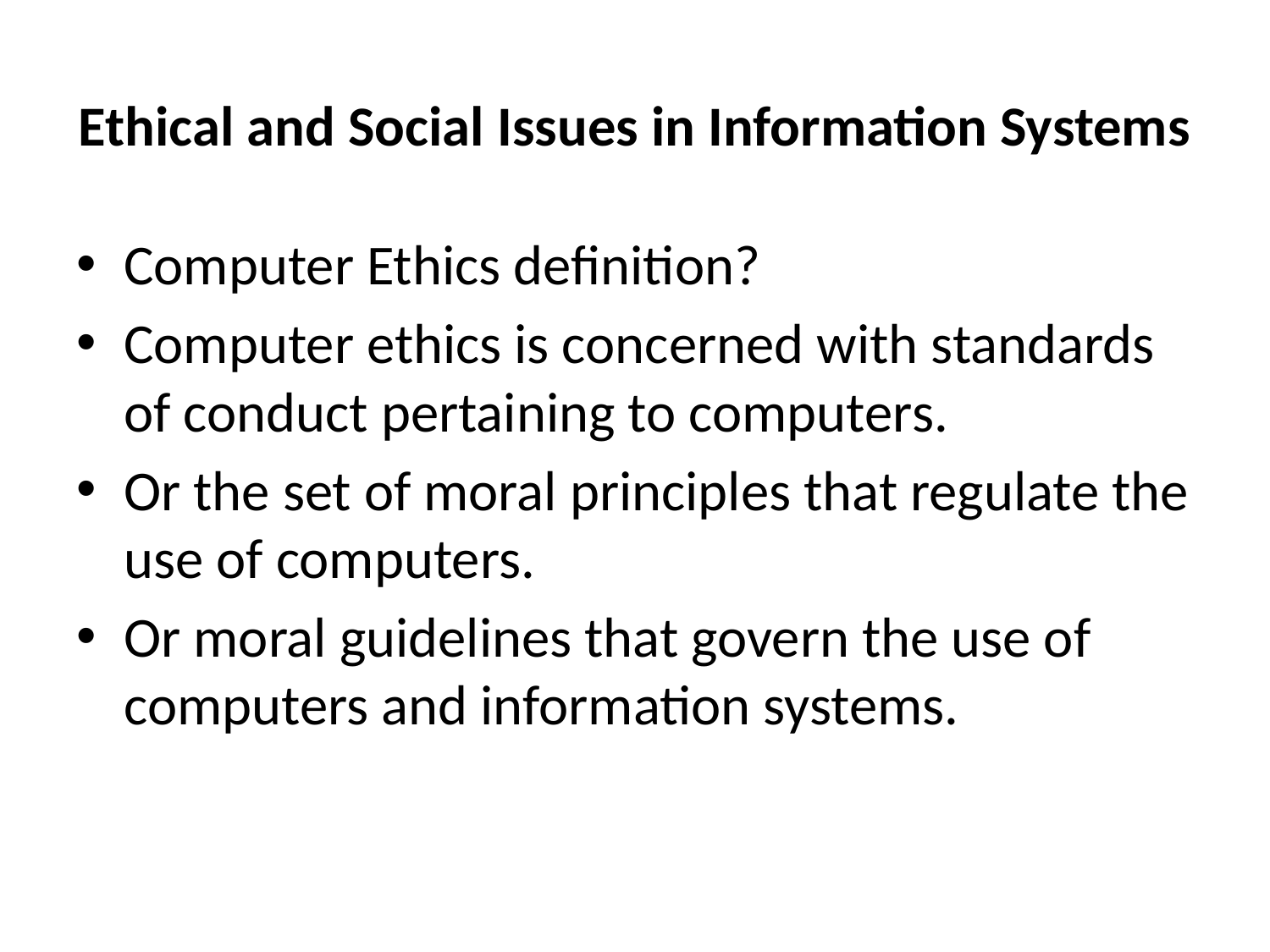

# Ethical and Social Issues in Information Systems
Computer Ethics definition?
Computer ethics is concerned with standards of conduct pertaining to computers.
Or the set of moral principles that regulate the use of computers.
Or moral guidelines that govern the use of computers and information systems.